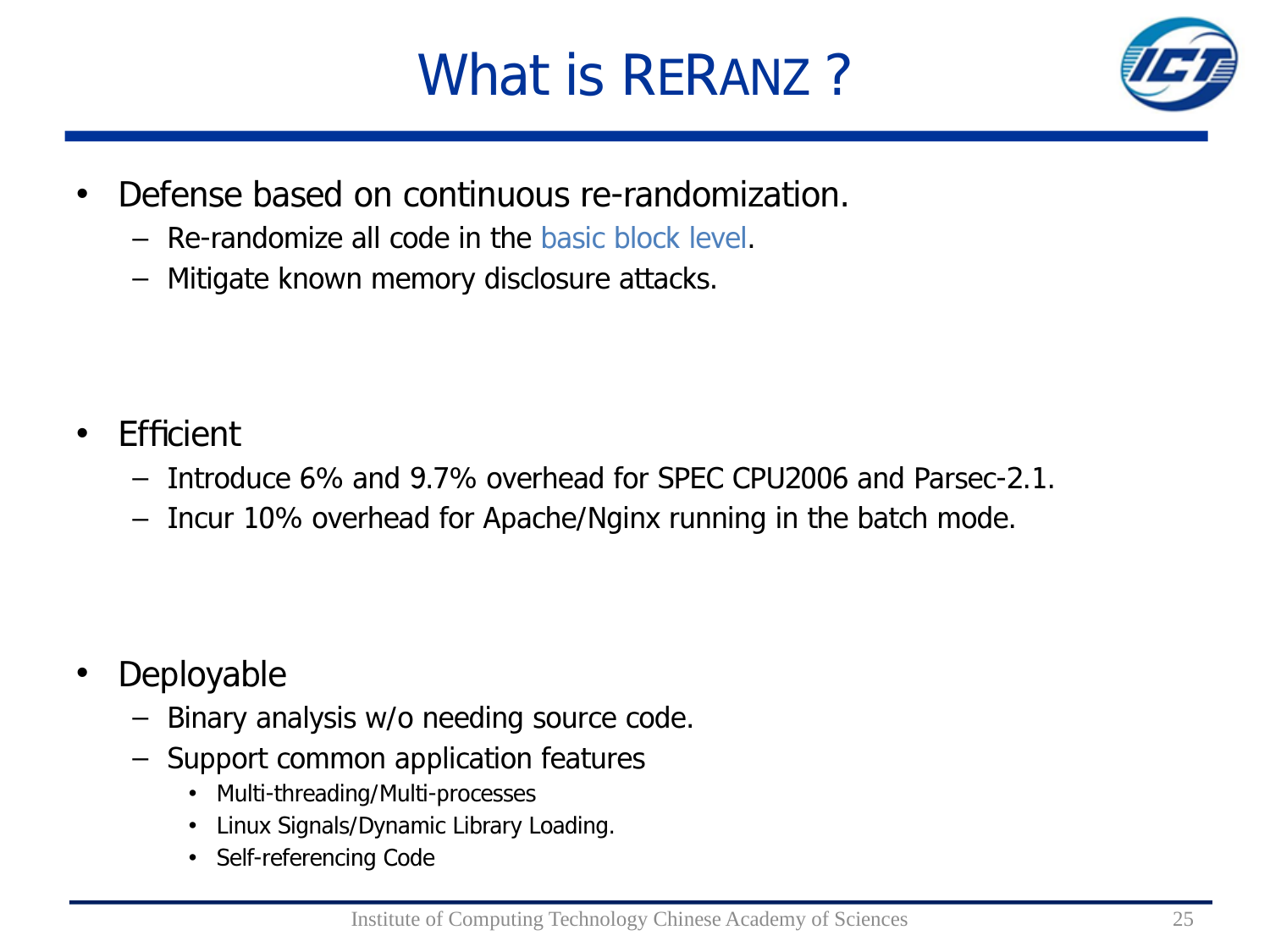

# What is RERANZ ?
Defense based on continuous re-randomization.
Re-randomize all code in the basic block level.
Mitigate known memory disclosure attacks.

Efficient
Introduce 6% and 9.7% overhead for SPEC CPU2006 and Parsec-2.1.
Incur 10% overhead for Apache/Nginx running in the batch mode.

Deployable
Binary analysis w/o needing source code.
Support common application features
Multi-threading/Multi-processes
Linux Signals/Dynamic Library Loading.
Self-referencing Code

Institute of Computing Technology Chinese Academy of Sciences
25